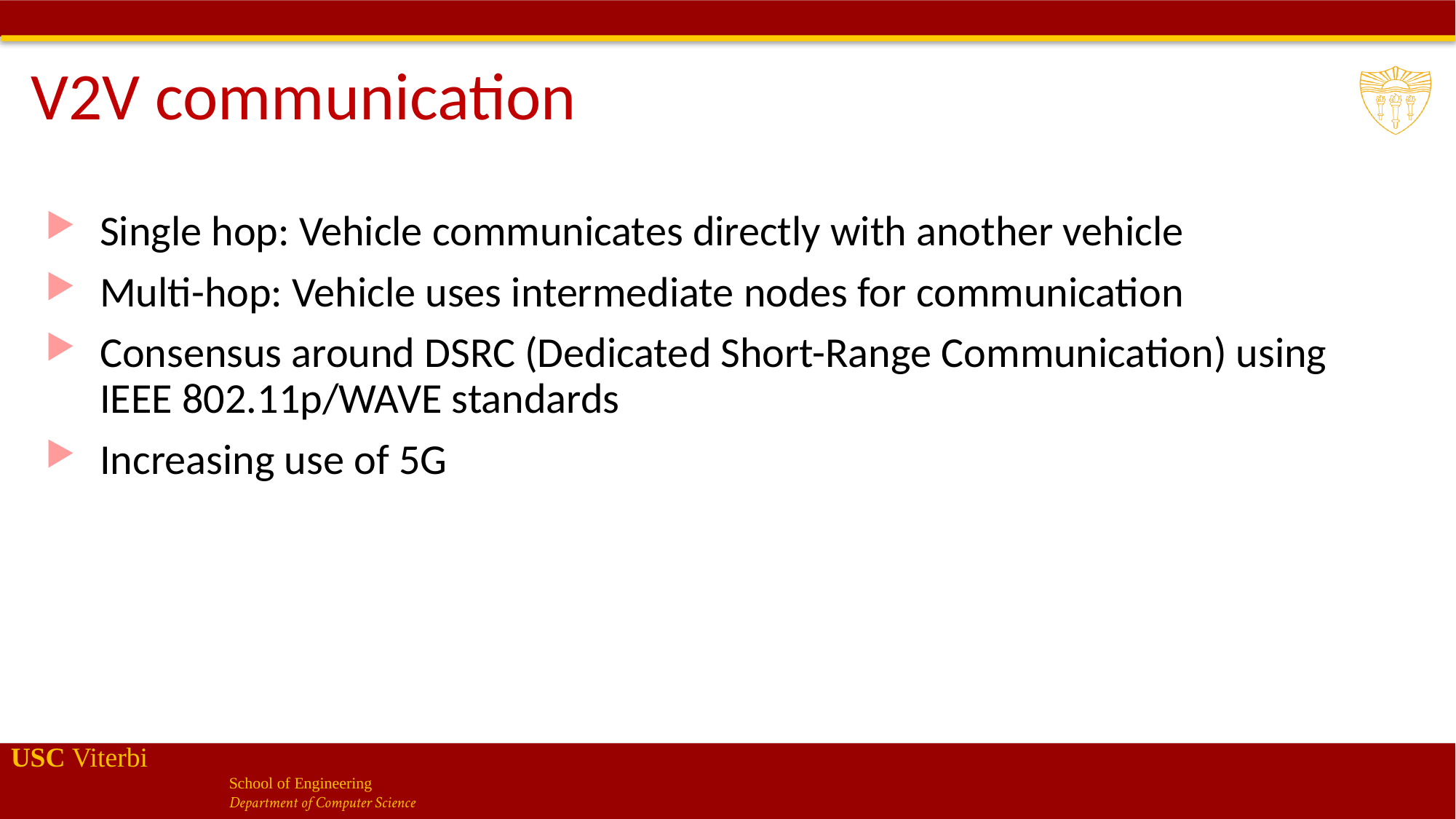

# V2V communication
Single hop: Vehicle communicates directly with another vehicle
Multi-hop: Vehicle uses intermediate nodes for communication
Consensus around DSRC (Dedicated Short-Range Communication) using IEEE 802.11p/WAVE standards
Increasing use of 5G
15